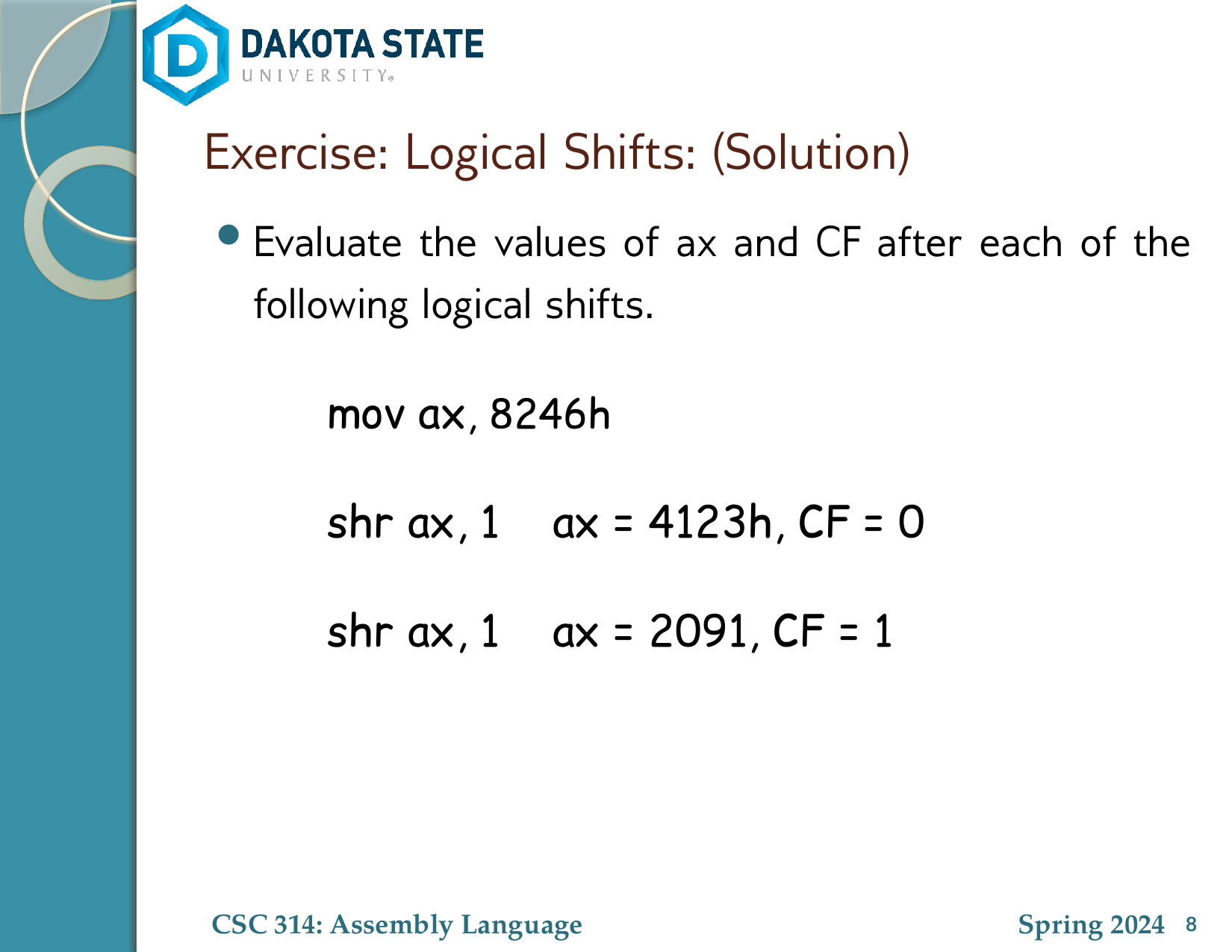

# Exercise: Logical Shifts: (Solution)
Evaluate the values of ax and CF after each of the following logical shifts.
	mov ax, 8246h
	shr ax, 1    ax = 4123h, CF = 0
	shr ax, 1    ax = 2091, CF = 1